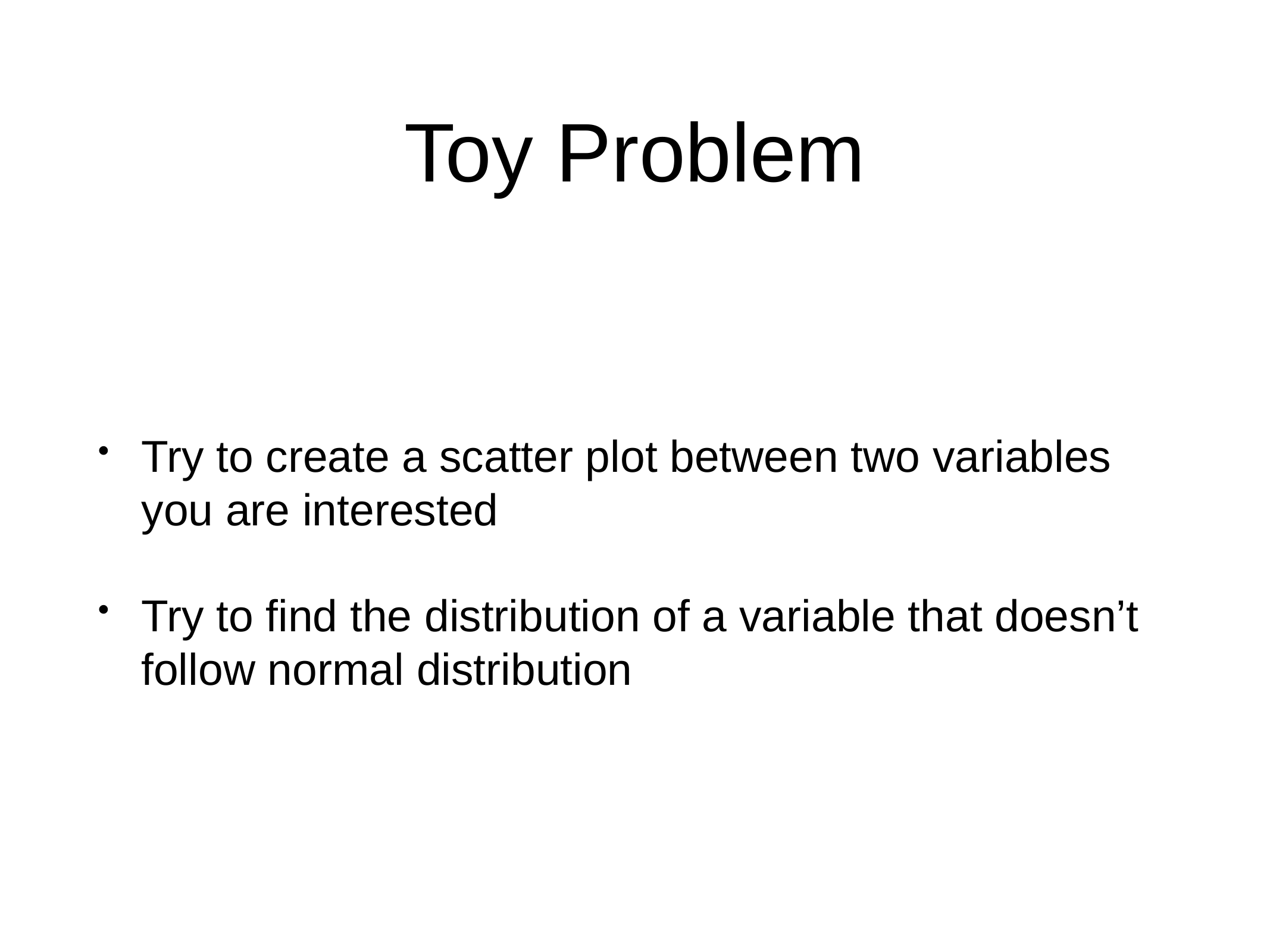

# Toy Problem
Try to create a scatter plot between two variables you are interested
Try to find the distribution of a variable that doesn’t follow normal distribution